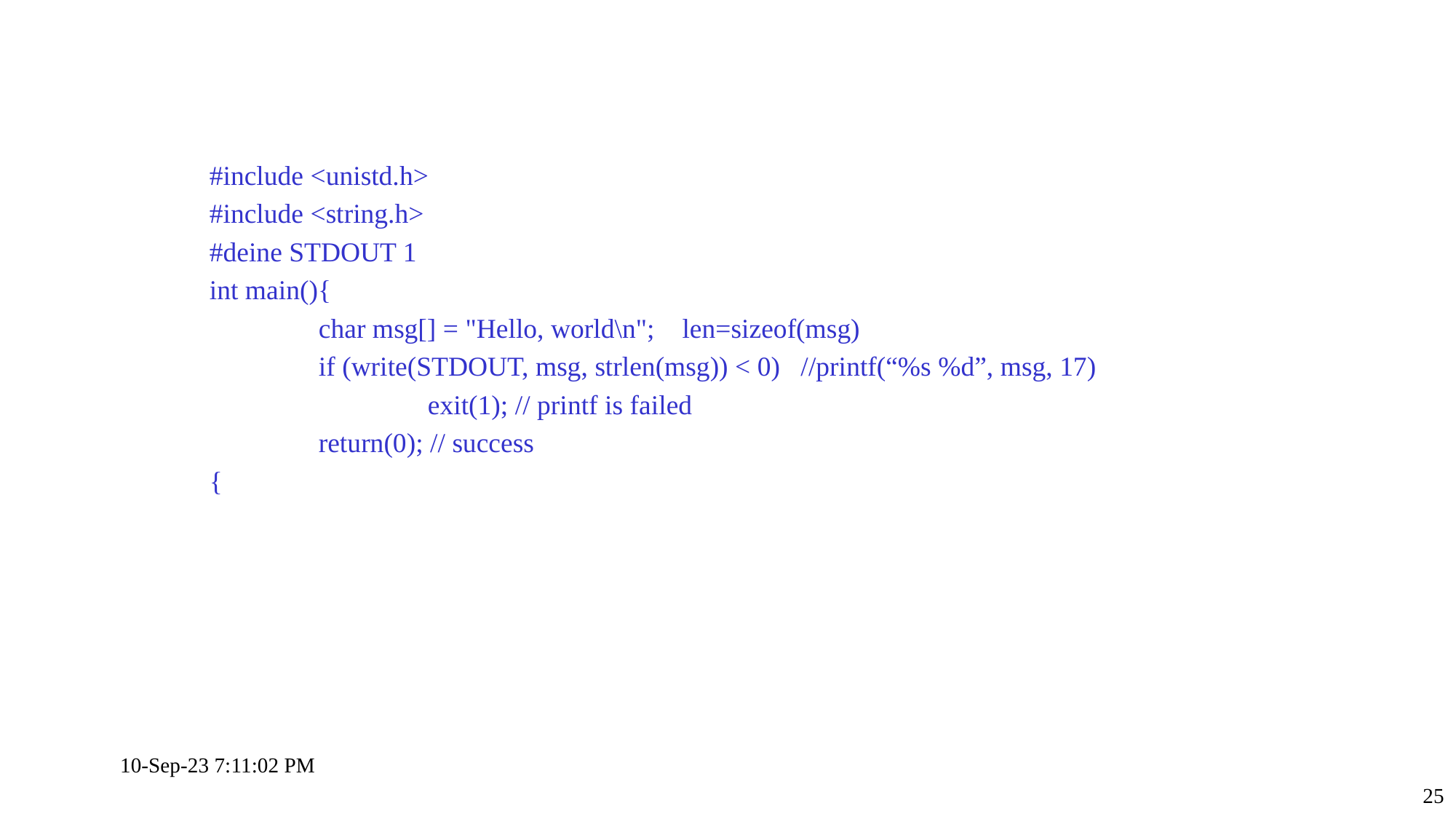

#
#include <unistd.h>
#include <string.h>
#deine STDOUT 1
int main(){
	char msg[] = "Hello, world\n";    len=sizeof(msg)
	if (write(STDOUT, msg, strlen(msg)) < 0)   //printf(“%s %d”, msg, 17)
		exit(1); // printf is failed
	return(0); // success
{
10-Sep-23 7:11:02 PM

25